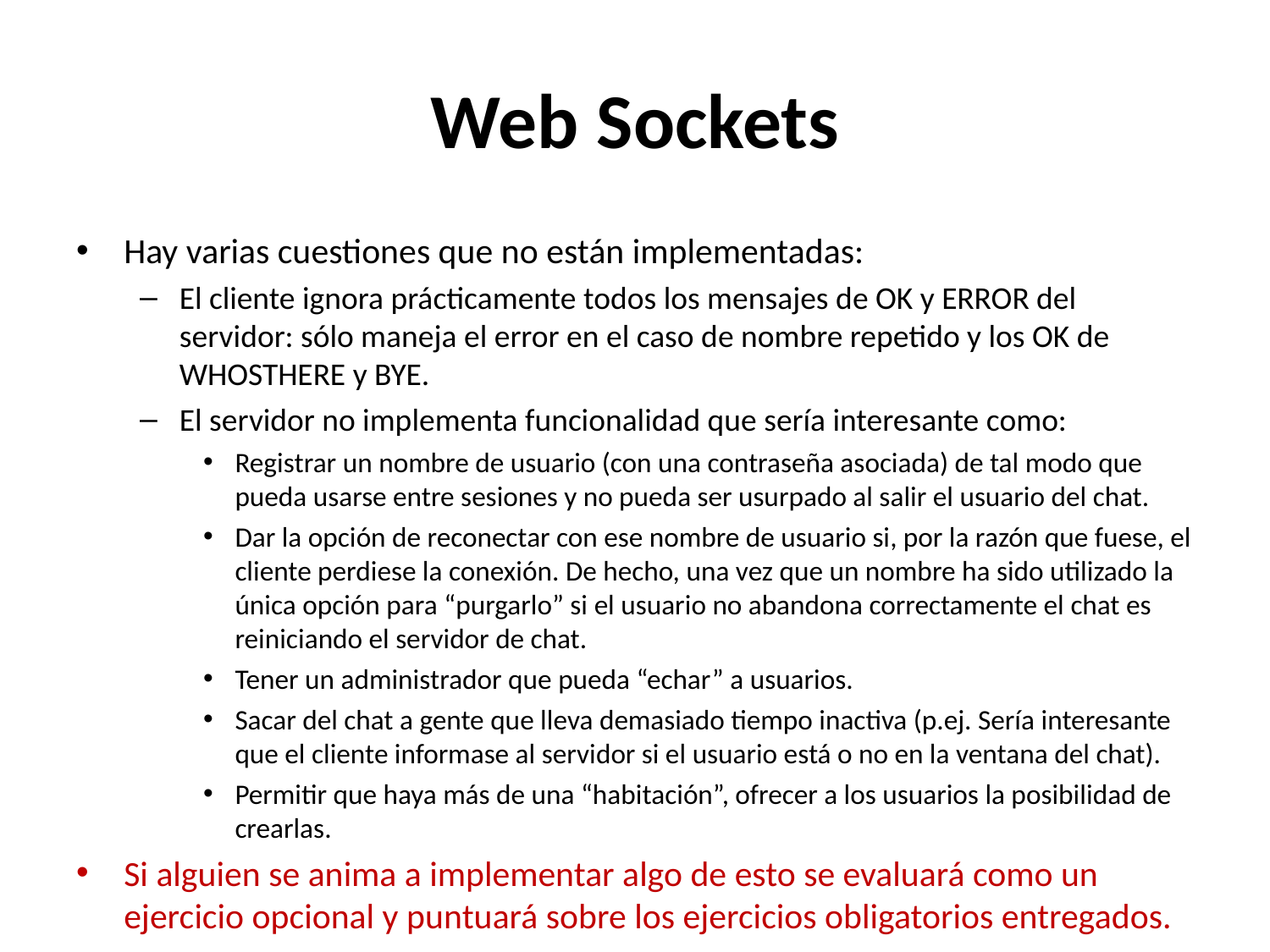

# Web Sockets
Hay varias cuestiones que no están implementadas:
El cliente ignora prácticamente todos los mensajes de OK y ERROR del servidor: sólo maneja el error en el caso de nombre repetido y los OK de WHOSTHERE y BYE.
El servidor no implementa funcionalidad que sería interesante como:
Registrar un nombre de usuario (con una contraseña asociada) de tal modo que pueda usarse entre sesiones y no pueda ser usurpado al salir el usuario del chat.
Dar la opción de reconectar con ese nombre de usuario si, por la razón que fuese, el cliente perdiese la conexión. De hecho, una vez que un nombre ha sido utilizado la única opción para “purgarlo” si el usuario no abandona correctamente el chat es reiniciando el servidor de chat.
Tener un administrador que pueda “echar” a usuarios.
Sacar del chat a gente que lleva demasiado tiempo inactiva (p.ej. Sería interesante que el cliente informase al servidor si el usuario está o no en la ventana del chat).
Permitir que haya más de una “habitación”, ofrecer a los usuarios la posibilidad de crearlas.
Si alguien se anima a implementar algo de esto se evaluará como un ejercicio opcional y puntuará sobre los ejercicios obligatorios entregados.